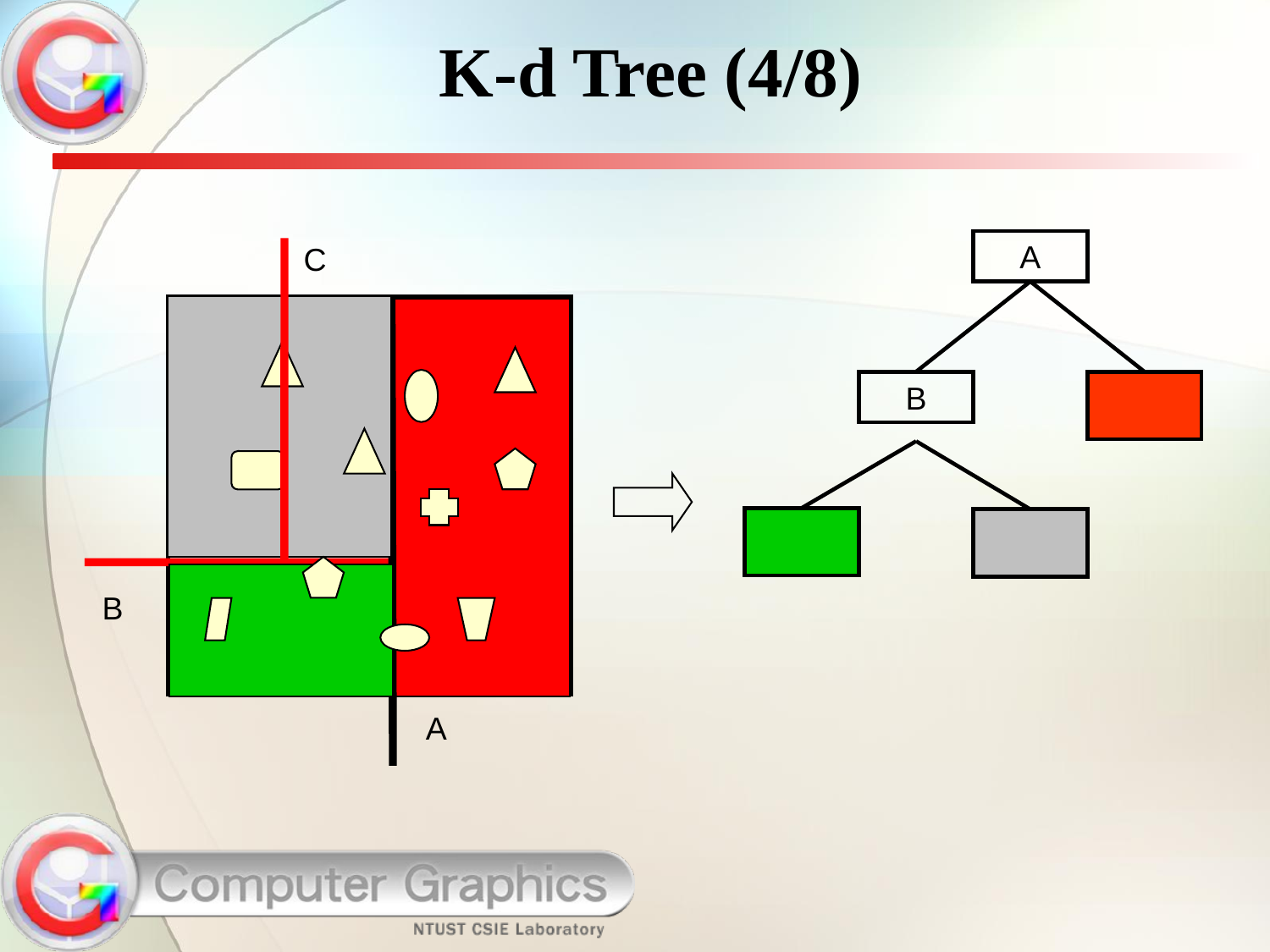

K-d Tree (4/8)
A
C

B

B

A